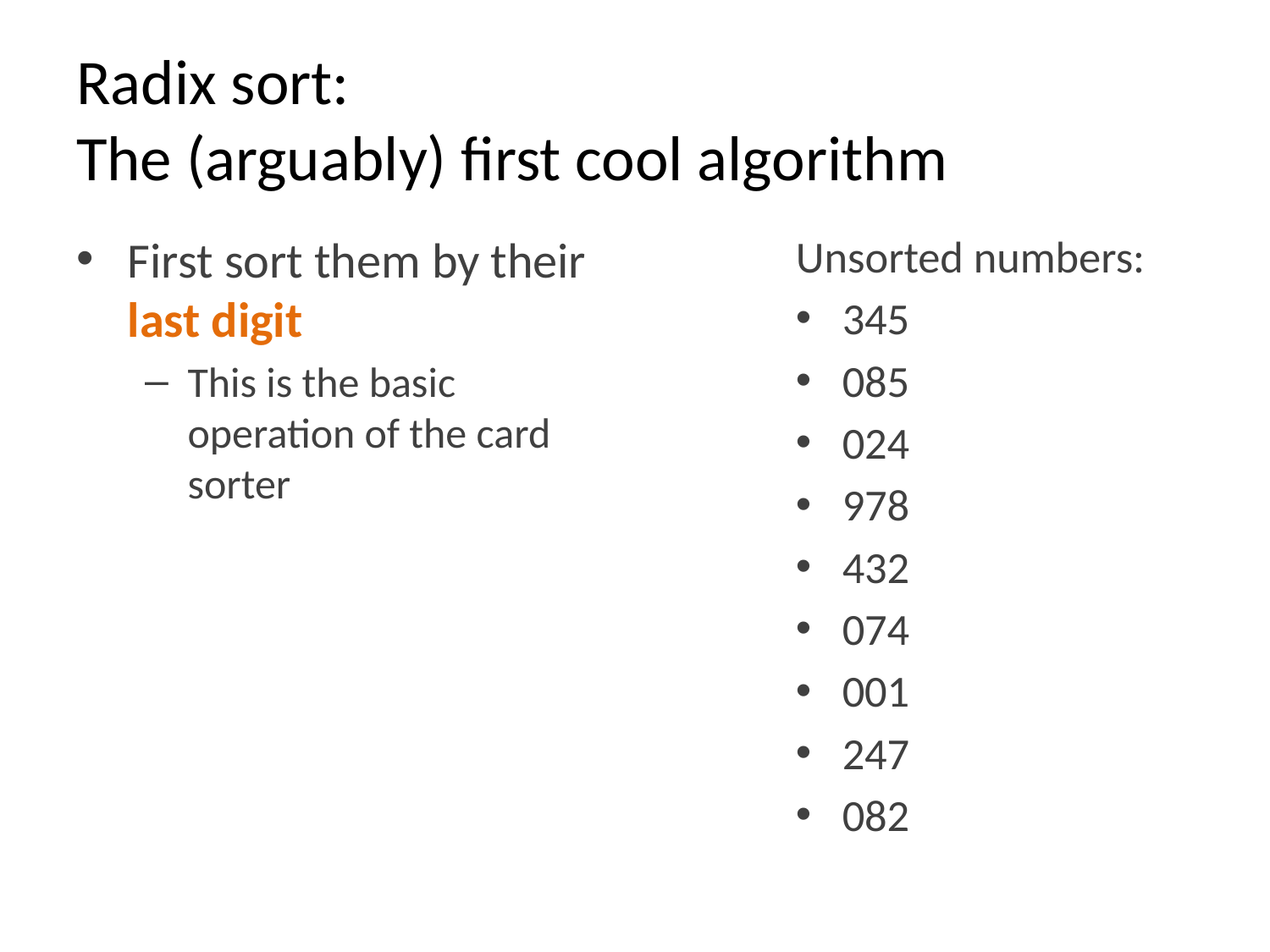

# Radix sort: The (arguably) first cool algorithm
First sort them by their last digit
This is the basic operation of the card sorter

Unsorted numbers:
345
085
024
978
432
074
001
247
082